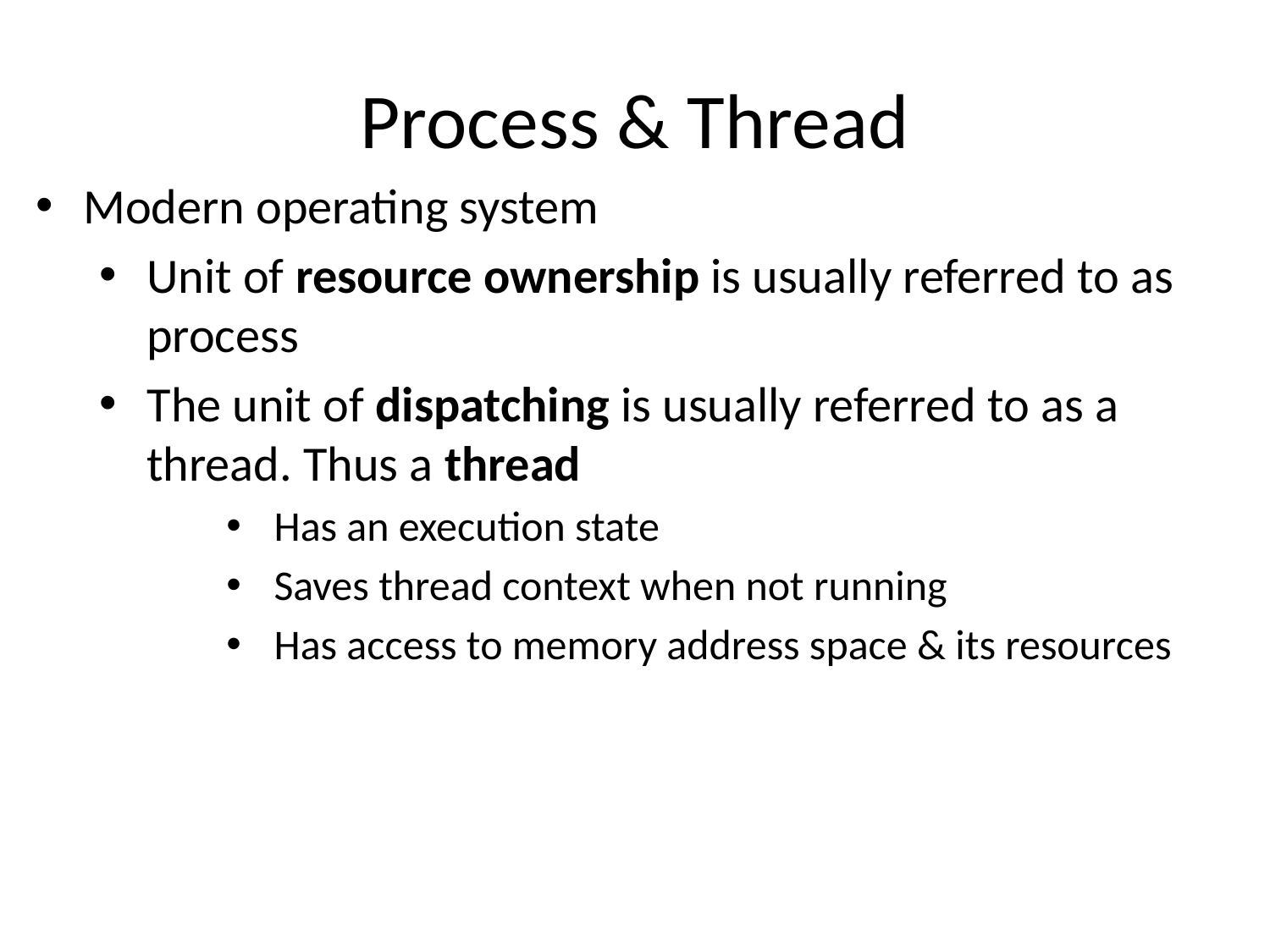

# Process & Thread
Modern operating system
Unit of resource ownership is usually referred to as process
The unit of dispatching is usually referred to as a thread. Thus a thread
Has an execution state
Saves thread context when not running
Has access to memory address space & its resources